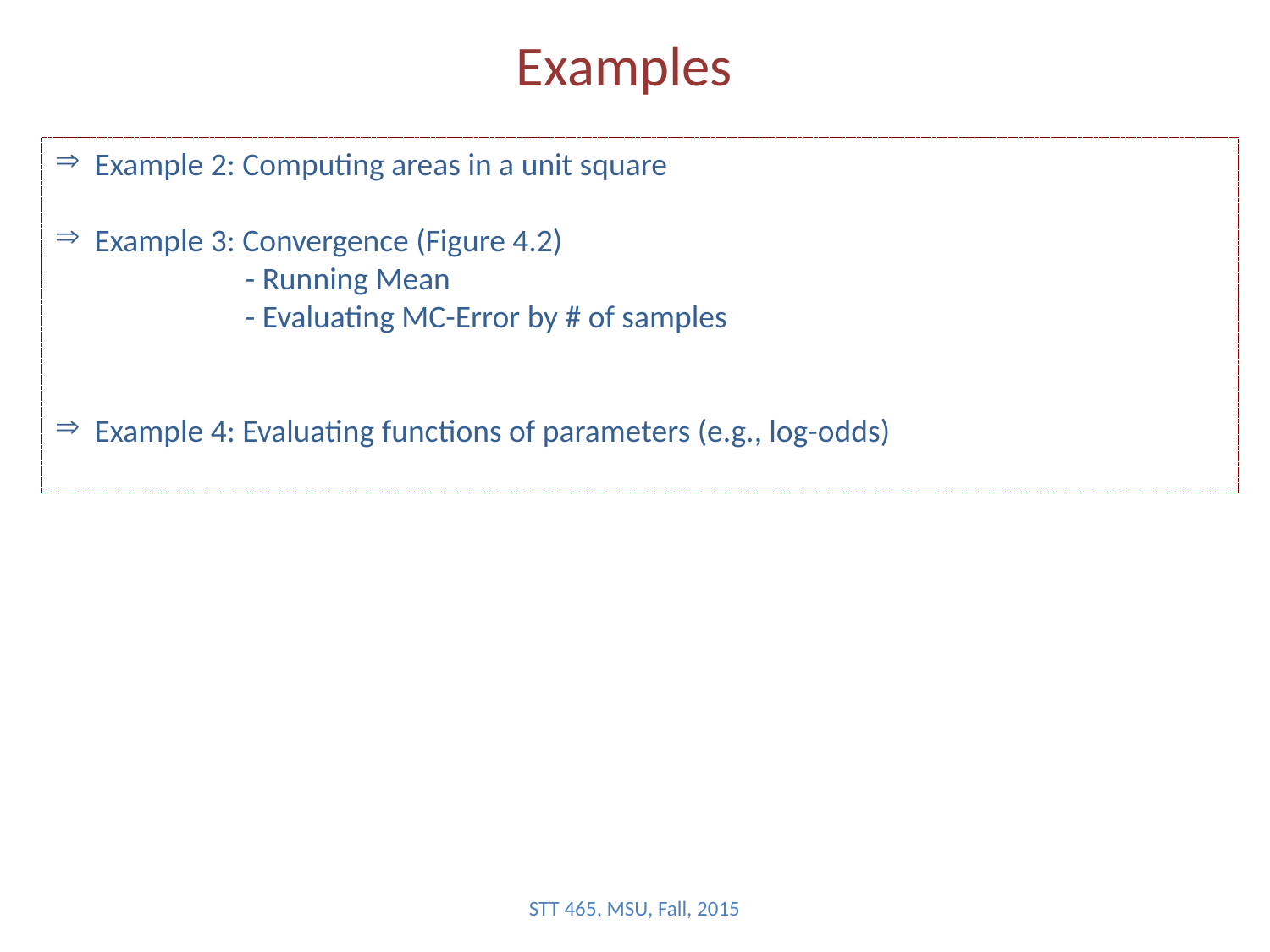

# Examples
Example 2: Computing areas in a unit square

Example 3: Convergence (Figure 4.2)
	- Running Mean
	- Evaluating MC-Error by # of samples

Example 4: Evaluating functions of parameters (e.g., log-odds)

STT 465, MSU, Fall, 2015